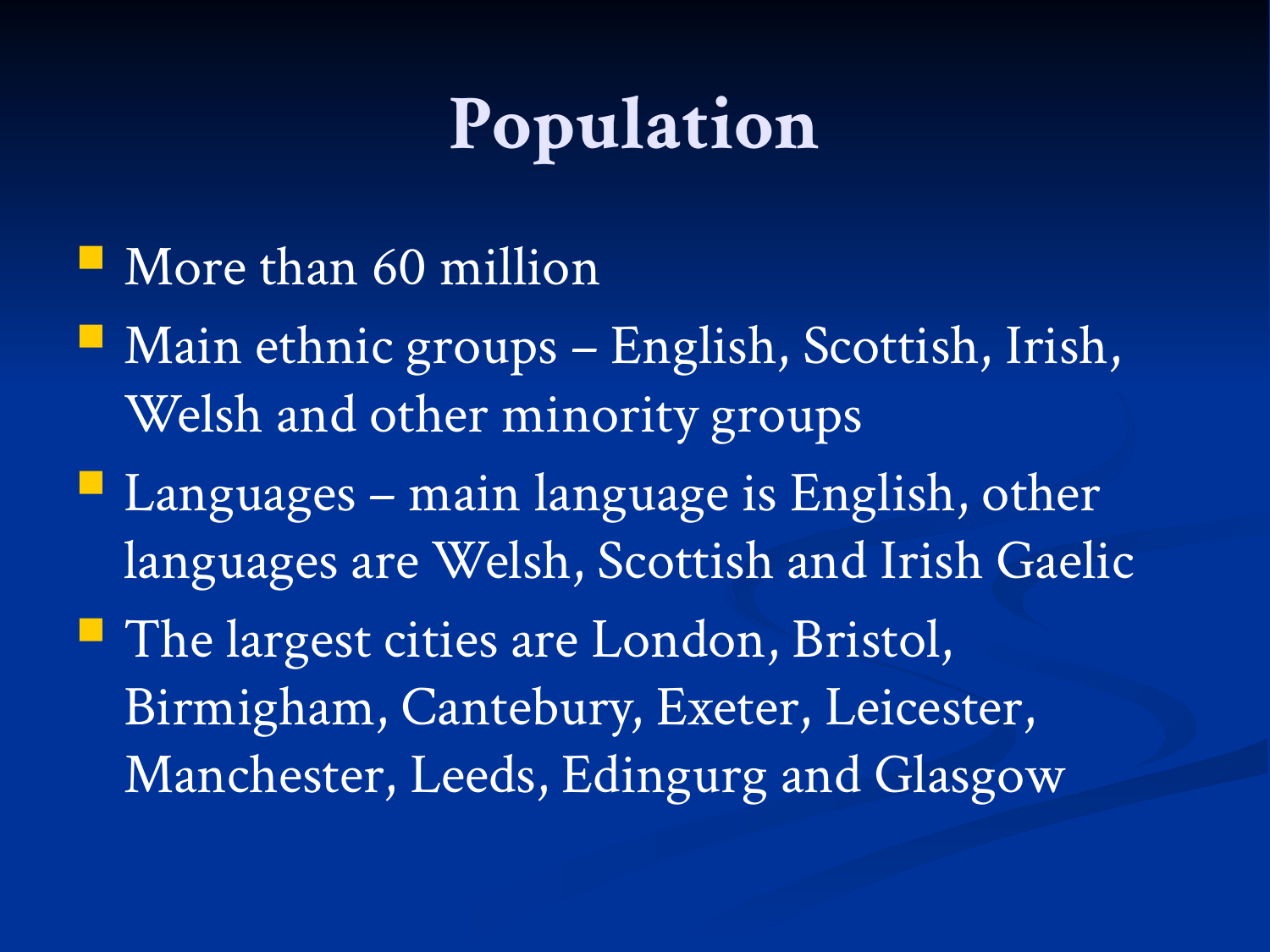

# Population
More than 60 million
Main ethnic groups – English, Scottish, Irish, Welsh and other minority groups
Languages – main language is English, other languages are Welsh, Scottish and Irish Gaelic
The largest cities are London, Bristol, Birmigham, Cantebury, Exeter, Leicester, Manchester, Leeds, Edingurg and Glasgow